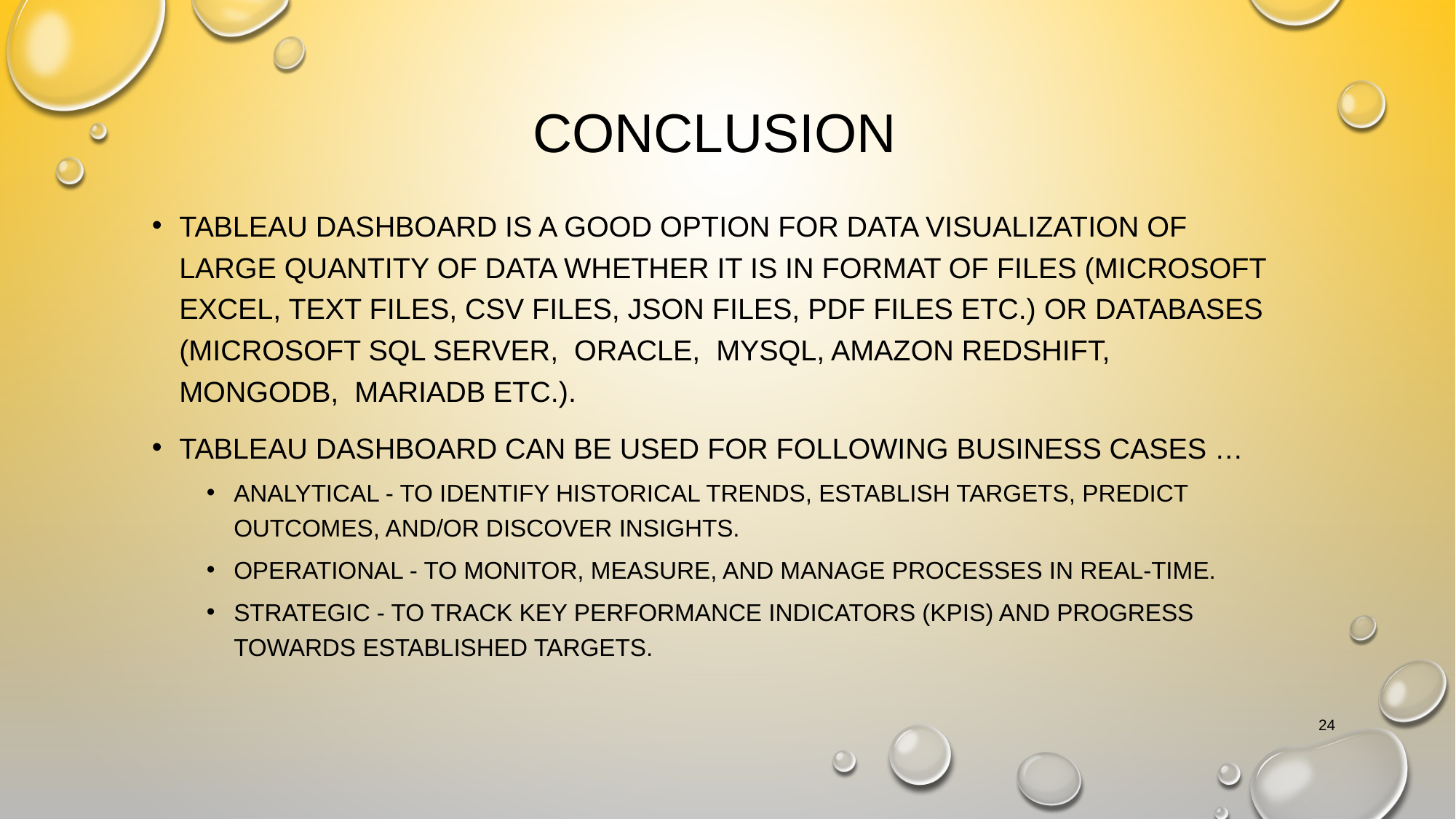

# conclusion
Tableau dashboard is a good option for data visualization of large quantity of data whether it is in format of files (Microsoft excel, Text files, csv files, JSON files, pdf files etc.) or databases (Microsoft sql server,  oracle,  mysql, amazon redshift, mongodb,  mariadb etc.).
Tableau dashboard can be used for following business cases …
Analytical - to identify historical trends, establish targets, predict outcomes, and/or discover insights.
Operational - to monitor, measure, and manage processes in real-time.
Strategic - to track key performance indicators (KPIs) and progress towards established targets.

24